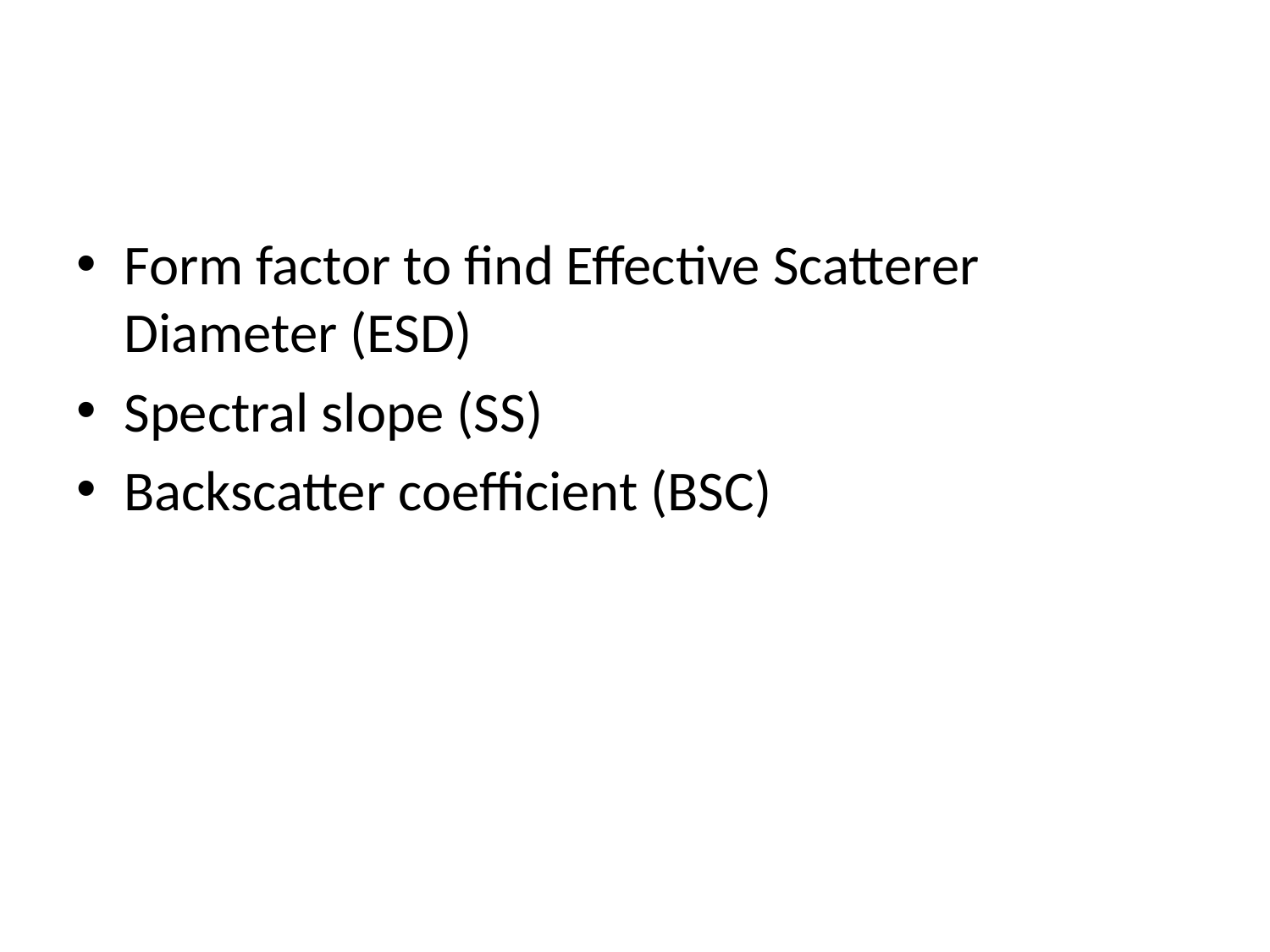

#
Form factor to find Effective Scatterer Diameter (ESD)
Spectral slope (SS)
Backscatter coefficient (BSC)